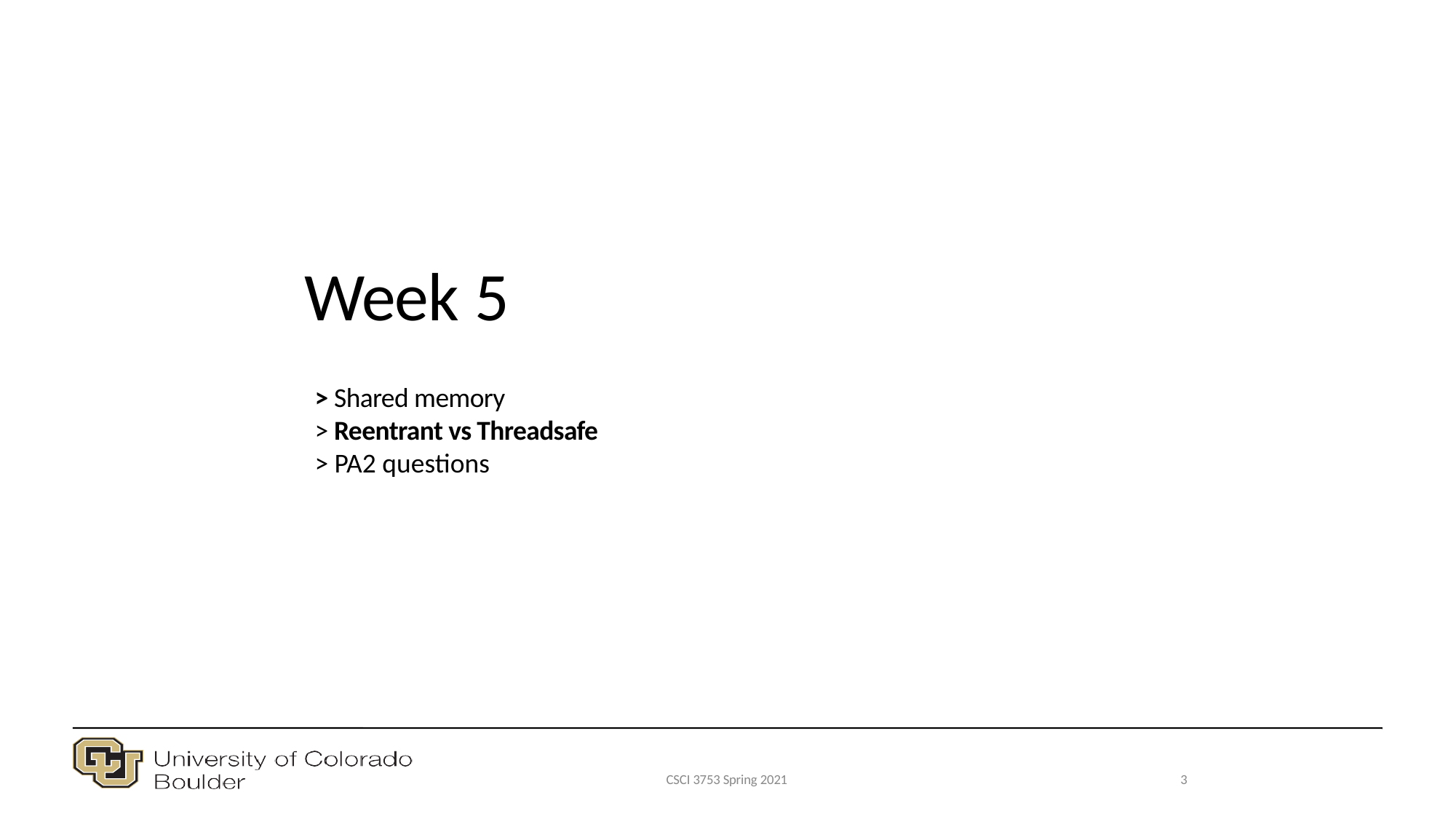

# Week 5
> Shared memory
> Reentrant vs Threadsafe
> PA2 questions
3
CSCI 3753 Spring 2021